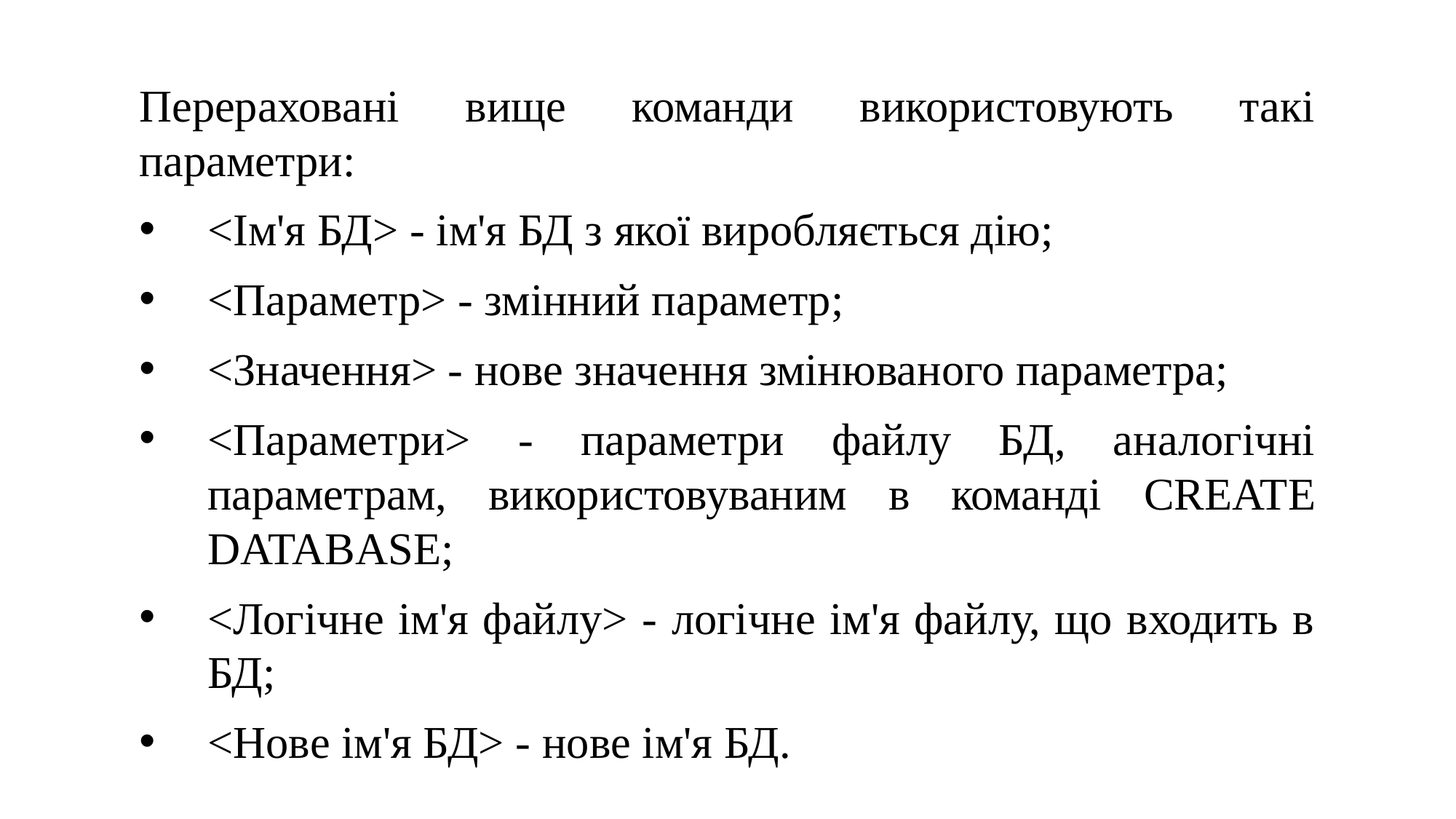

Перераховані вище команди використовують такі параметри:
<Ім'я БД> - ім'я БД з якої виробляється дію;
<Параметр> - змінний параметр;
<Значення> - нове значення змінюваного параметра;
<Параметри> - параметри файлу БД, аналогічні параметрам, використовуваним в команді CREATE DATABASE;
<Логічне ім'я файлу> - логічне ім'я файлу, що входить в БД;
<Нове ім'я БД> - нове ім'я БД.